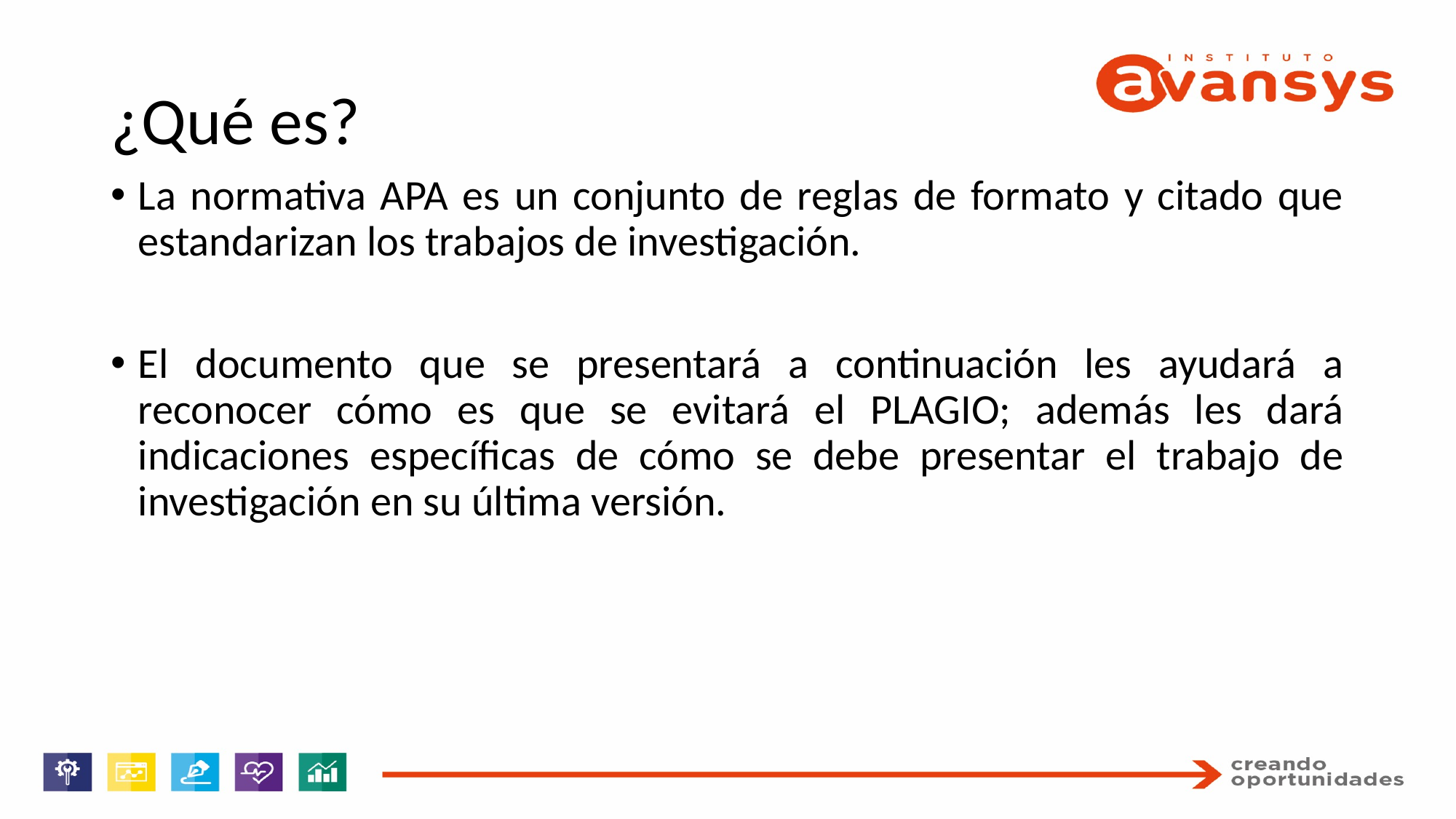

# ¿Qué es?
La normativa APA es un conjunto de reglas de formato y citado que estandarizan los trabajos de investigación.

El documento que se presentará a continuación les ayudará a reconocer cómo es que se evitará el PLAGIO; además les dará indicaciones específicas de cómo se debe presentar el trabajo de investigación en su última versión.